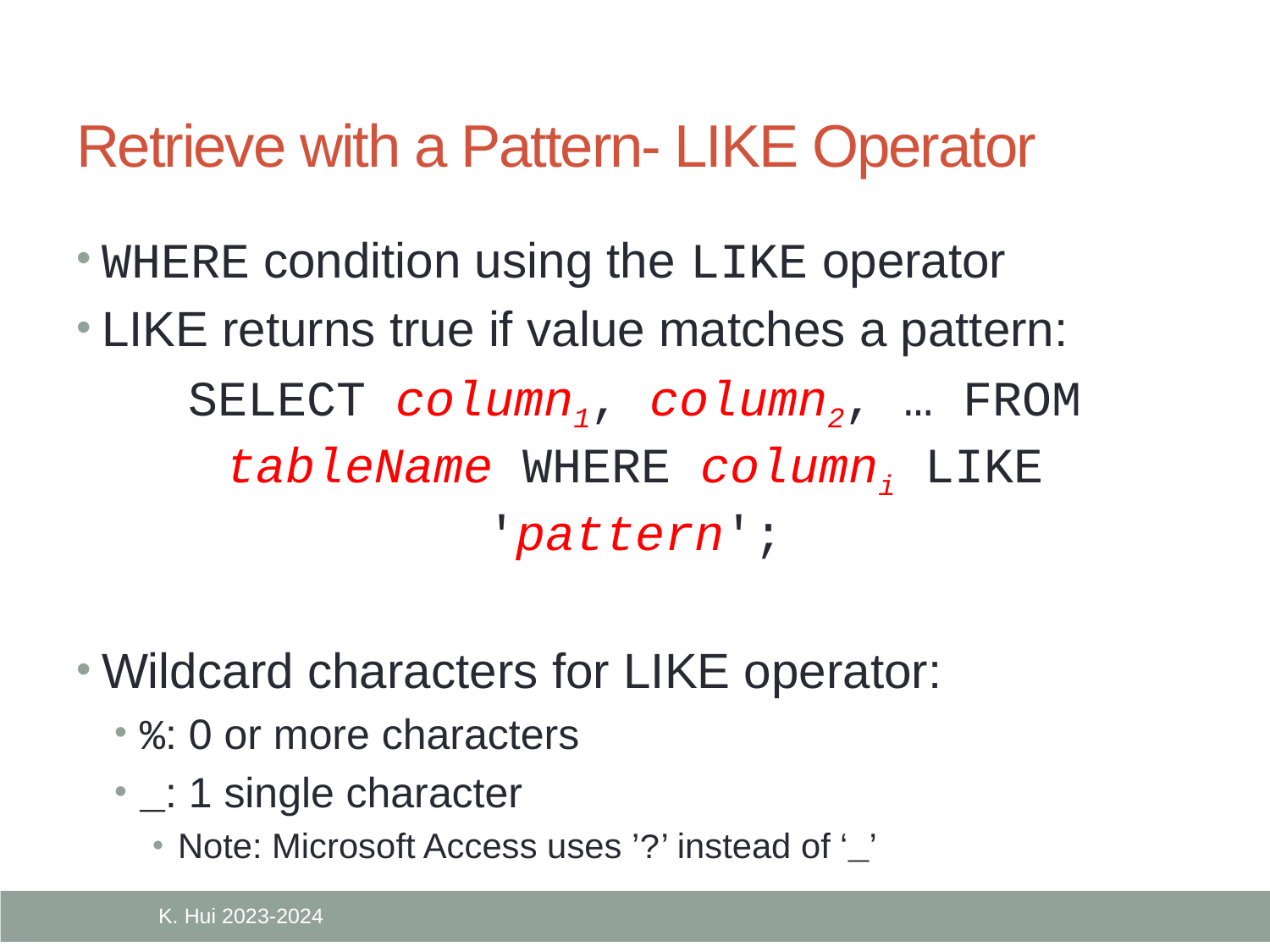

# Retrieve with a Pattern- LIKE Operator
WHERE condition using the LIKE operator
LIKE returns true if value matches a pattern:
SELECT column1, column2, … FROM tableName WHERE columni LIKE 'pattern';

Wildcard characters for LIKE operator:
%: 0 or more characters
_: 1 single character
Note: Microsoft Access uses ’?’ instead of ‘_’

K. Hui 2023-2024